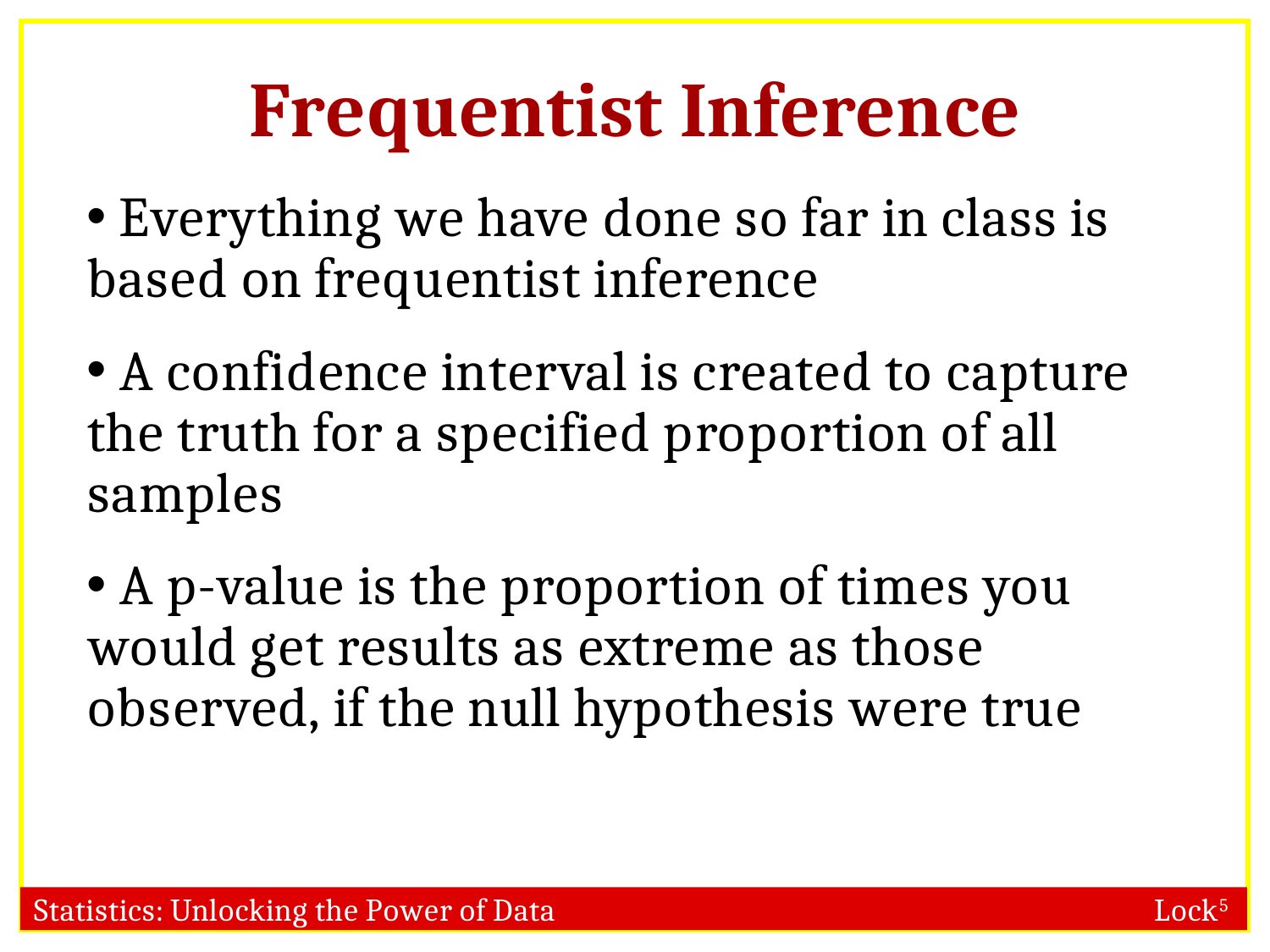

Frequentist Inference
 Everything we have done so far in class is based on frequentist inference
 A confidence interval is created to capture the truth for a specified proportion of all samples
 A p-value is the proportion of times you would get results as extreme as those observed, if the null hypothesis were true